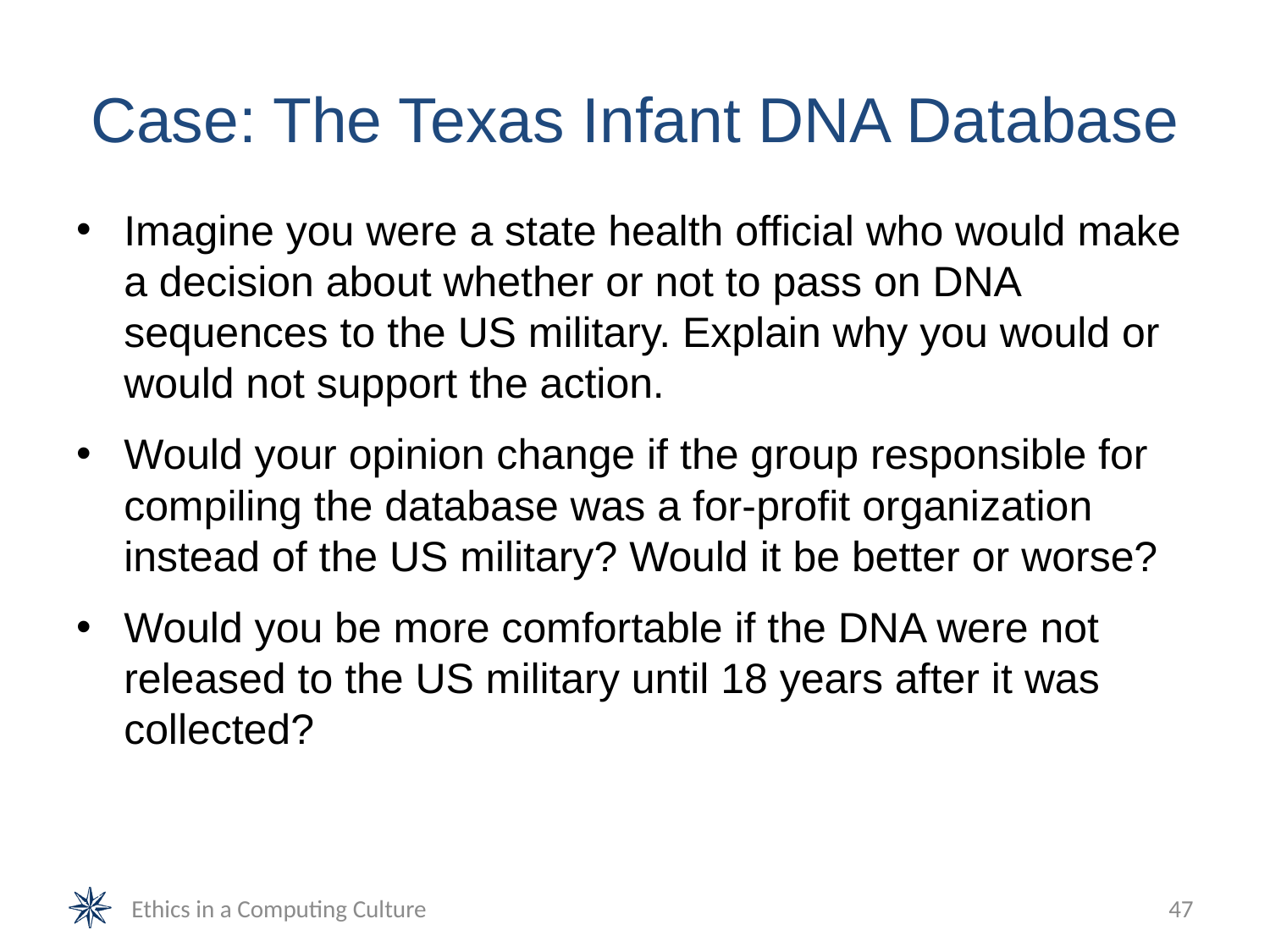

# Case: The Texas Infant DNA Database
Imagine you were a state health official who would make a decision about whether or not to pass on DNA sequences to the US military. Explain why you would or would not support the action.
Would your opinion change if the group responsible for compiling the database was a for-profit organization instead of the US military? Would it be better or worse?
Would you be more comfortable if the DNA were not released to the US military until 18 years after it was collected?

Ethics in a Computing Culture
47